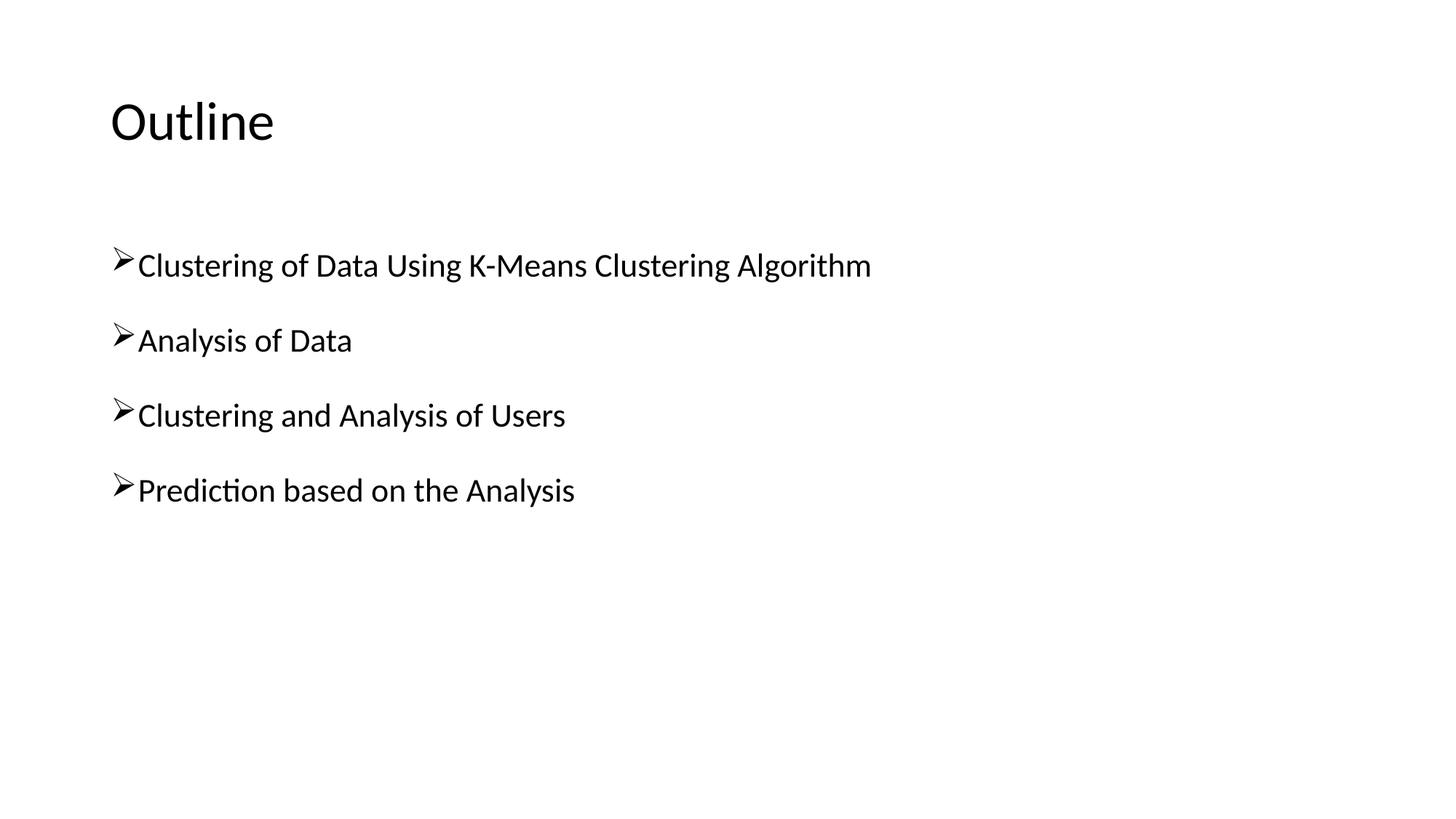

# Outline
Clustering of Data Using K-Means Clustering Algorithm
Analysis of Data
Clustering and Analysis of Users
Prediction based on the Analysis